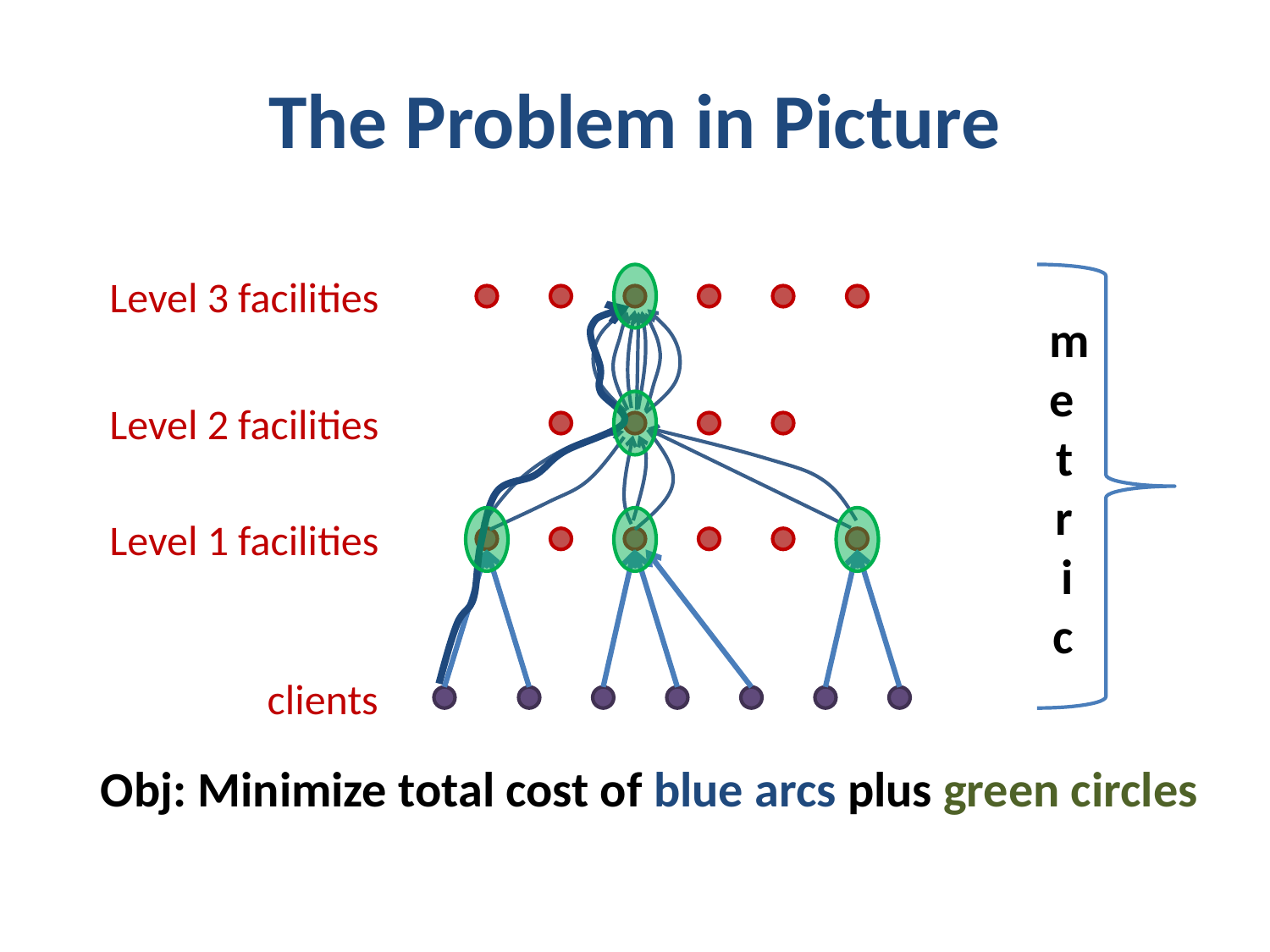

# The Problem in Picture
Level 3 facilities

metric

Level 2 facilities

Level 1 facilities

clients

Obj: Minimize total cost of blue arcs plus green circles